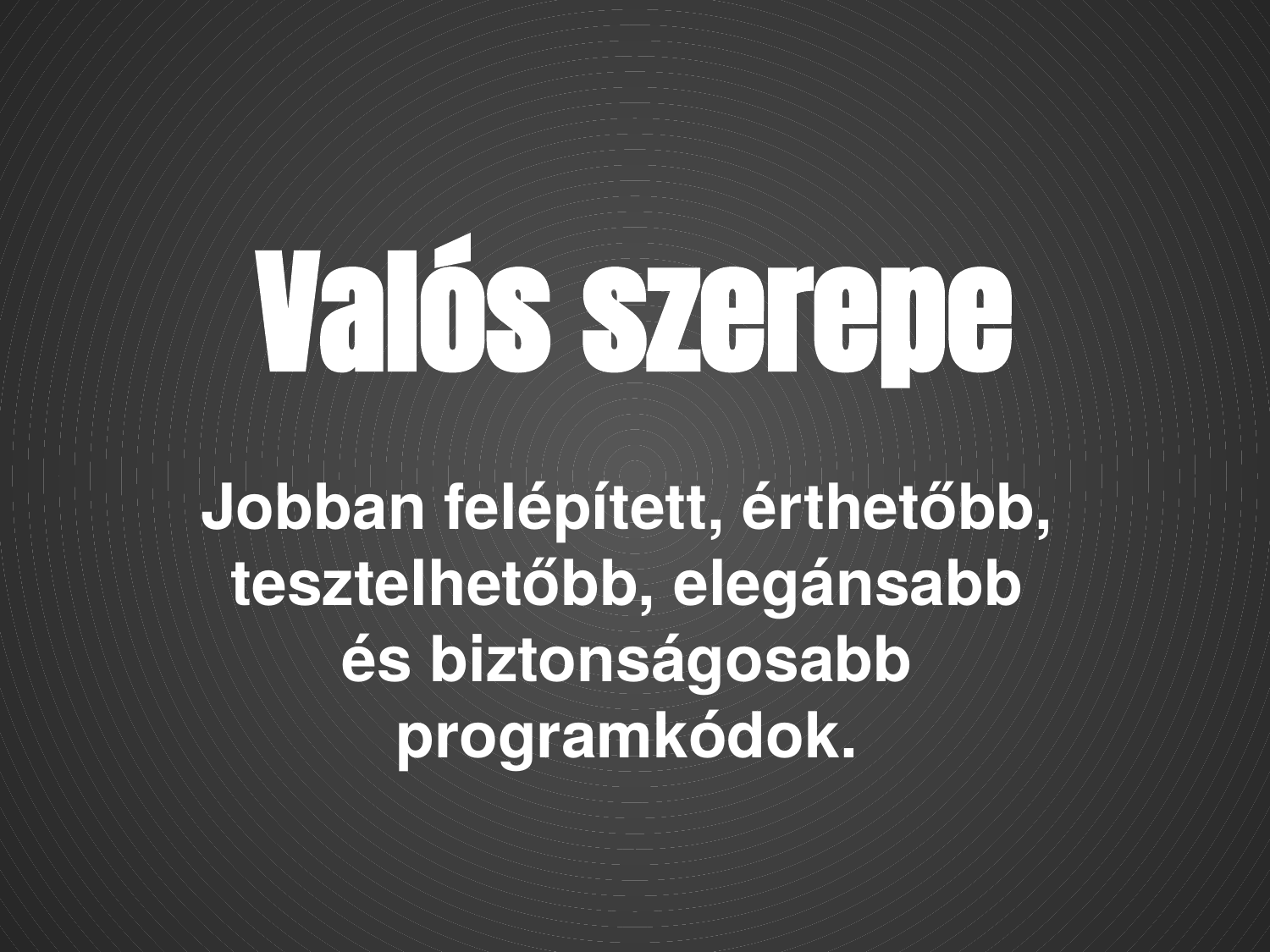

Valós szerepe
Jobban felépített, érthetőbb, tesztelhetőbb, elegánsabb és biztonságosabb programkódok.